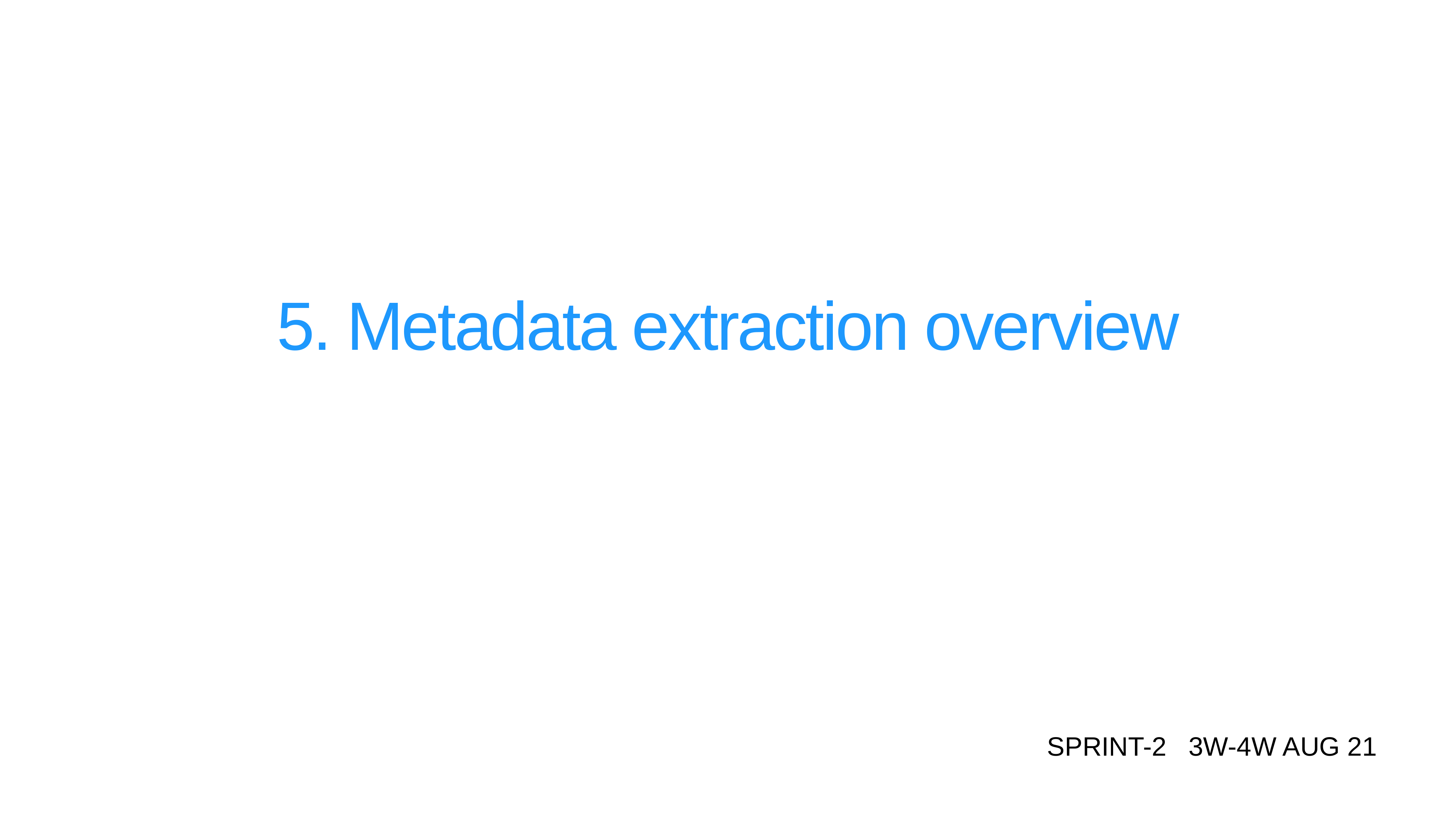

# 5. Metadata extraction overview
SPRINT-2   3W-4W AUG 21